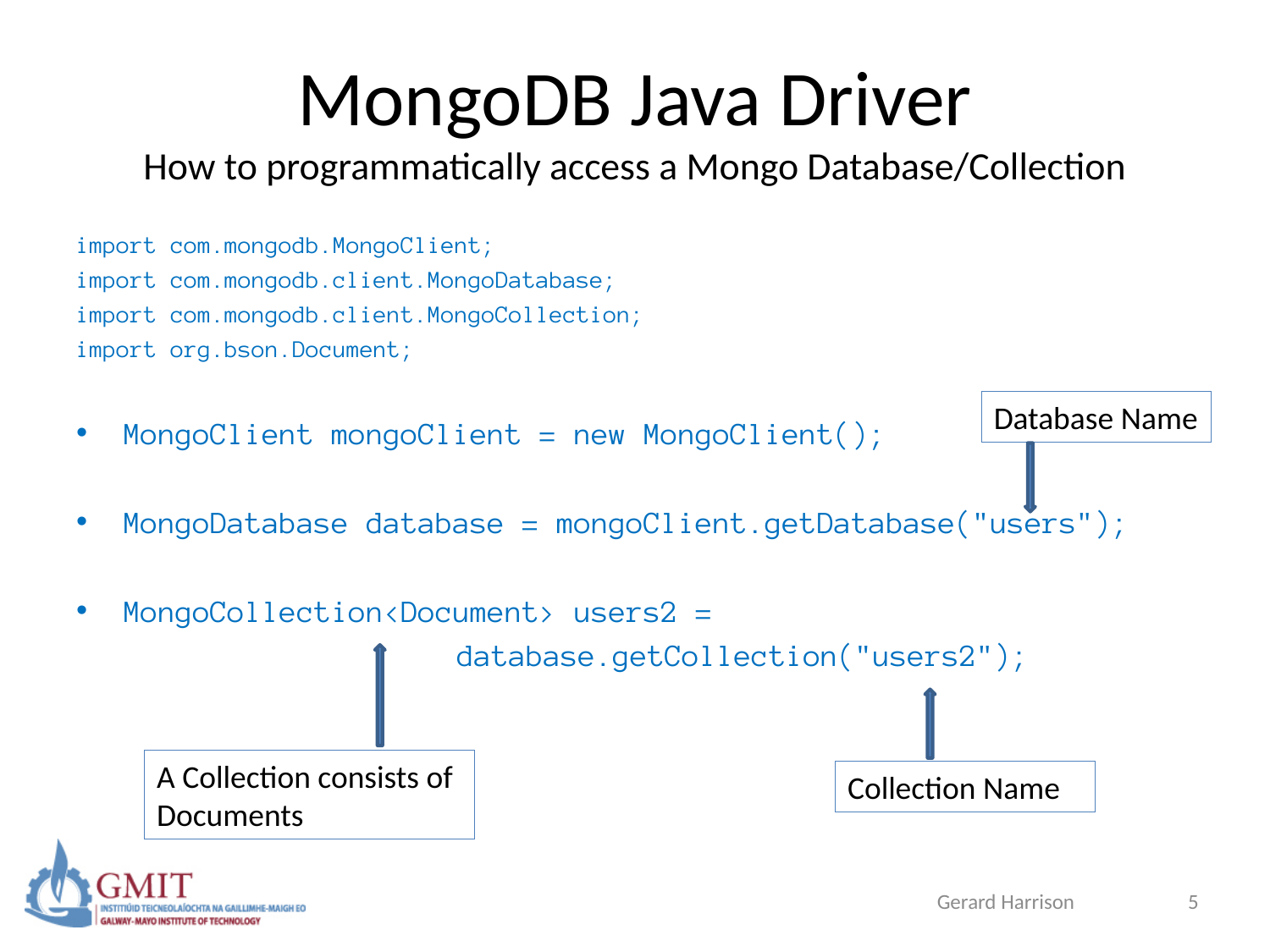

# MongoDB Java Driver How to programmatically access a Mongo Database/Collection
import com.mongodb.MongoClient;
import com.mongodb.client.MongoDatabase;
import com.mongodb.client.MongoCollection;
import org.bson.Document;

MongoClient mongoClient = new MongoClient();

MongoDatabase database = mongoClient.getDatabase("users");

MongoCollection<Document> users2 =
			database.getCollection("users2");
Database Name

A Collection consists of Documents
Collection Name
Gerard Harrison
5